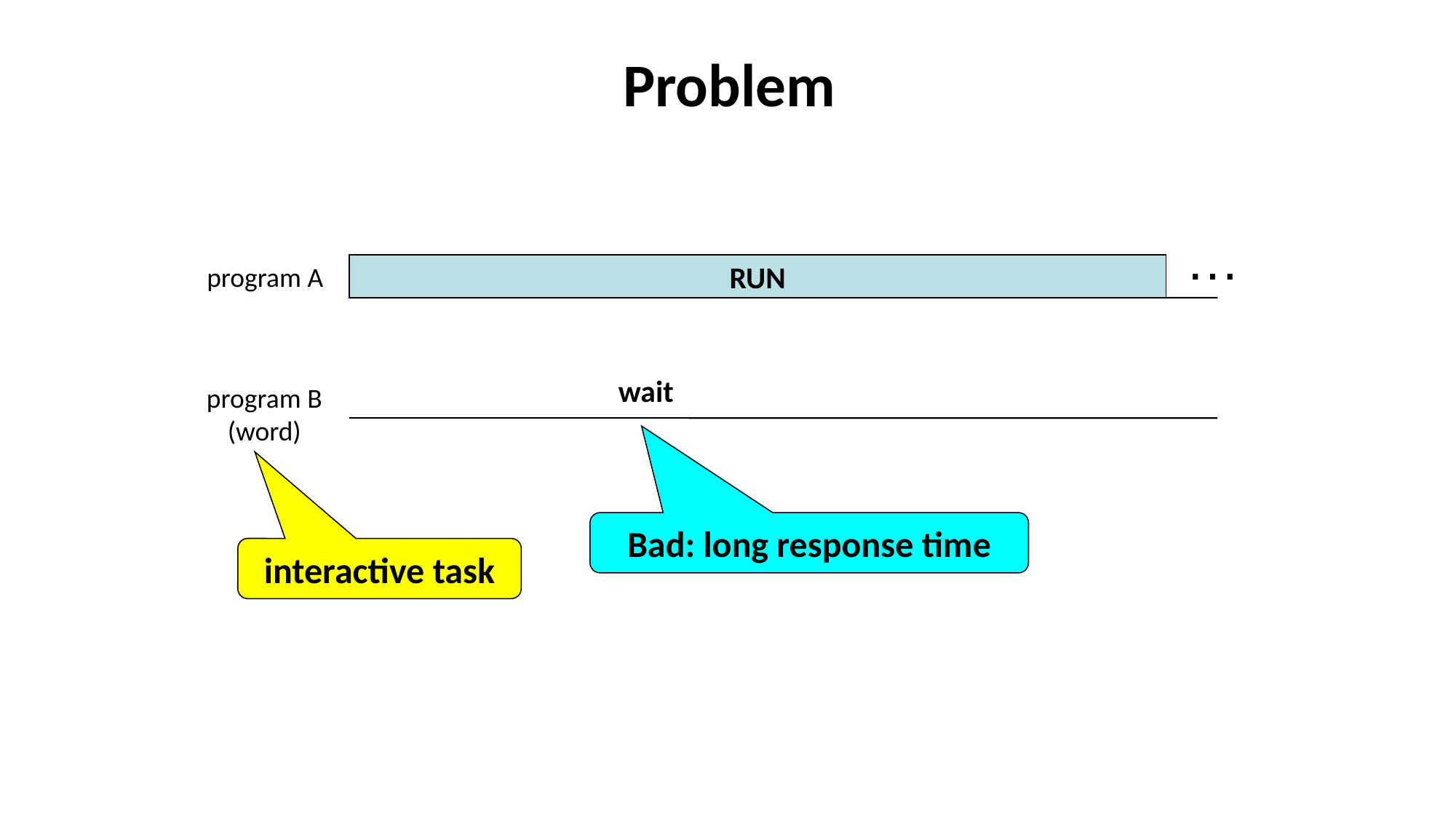

# Problem
…
program A
RUN

wait
program B
(word)

Bad: long response time
interactive task